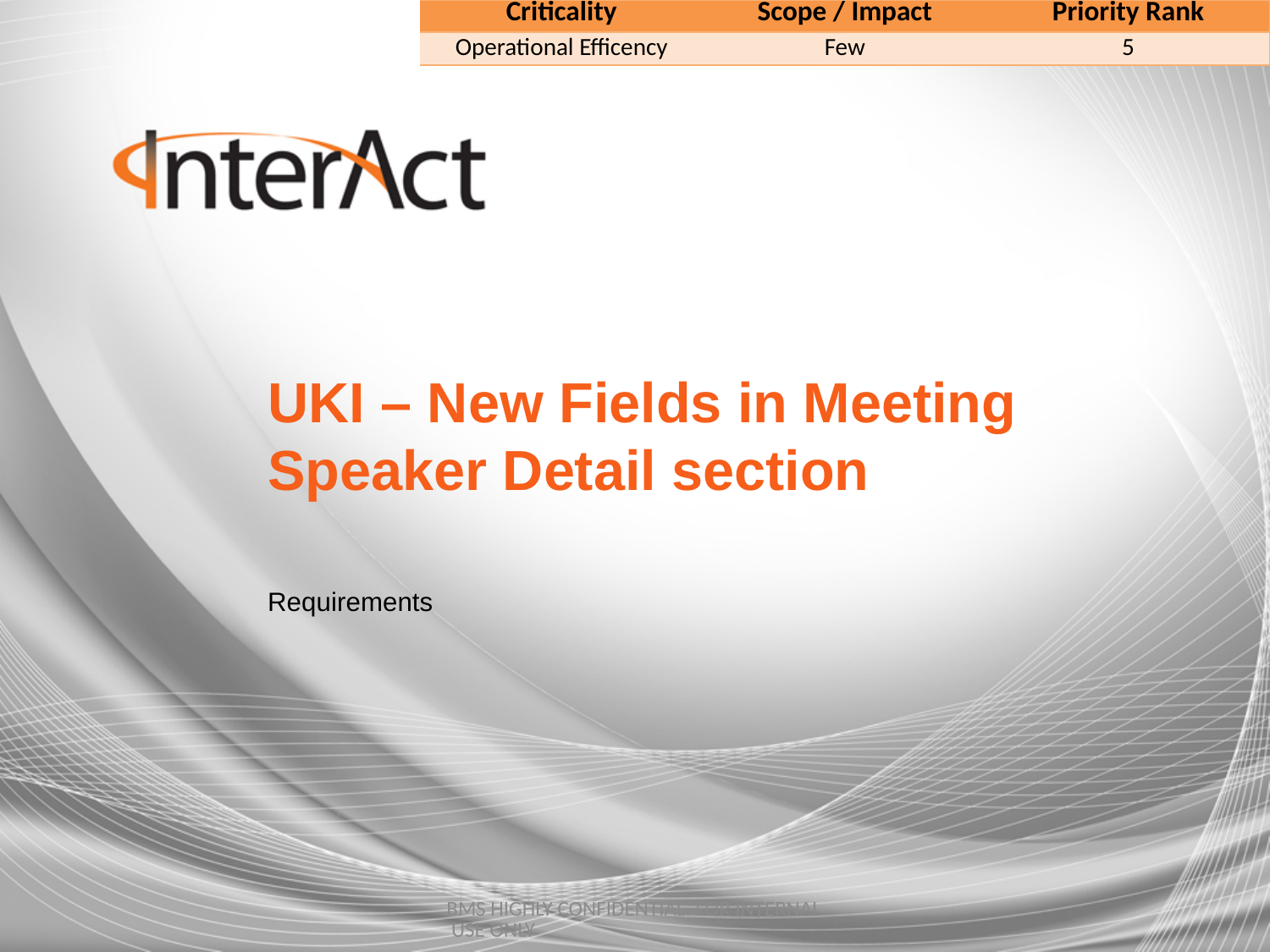

| Criticality | Scope / Impact | Priority Rank |
| --- | --- | --- |
| Operational Efficency | Few | 5 |
# UKI – New Fields in Meeting Speaker Detail section

Requirements
BMS HIGHLY CONFIDENTIAL. FOR INTERNAL USE ONLY